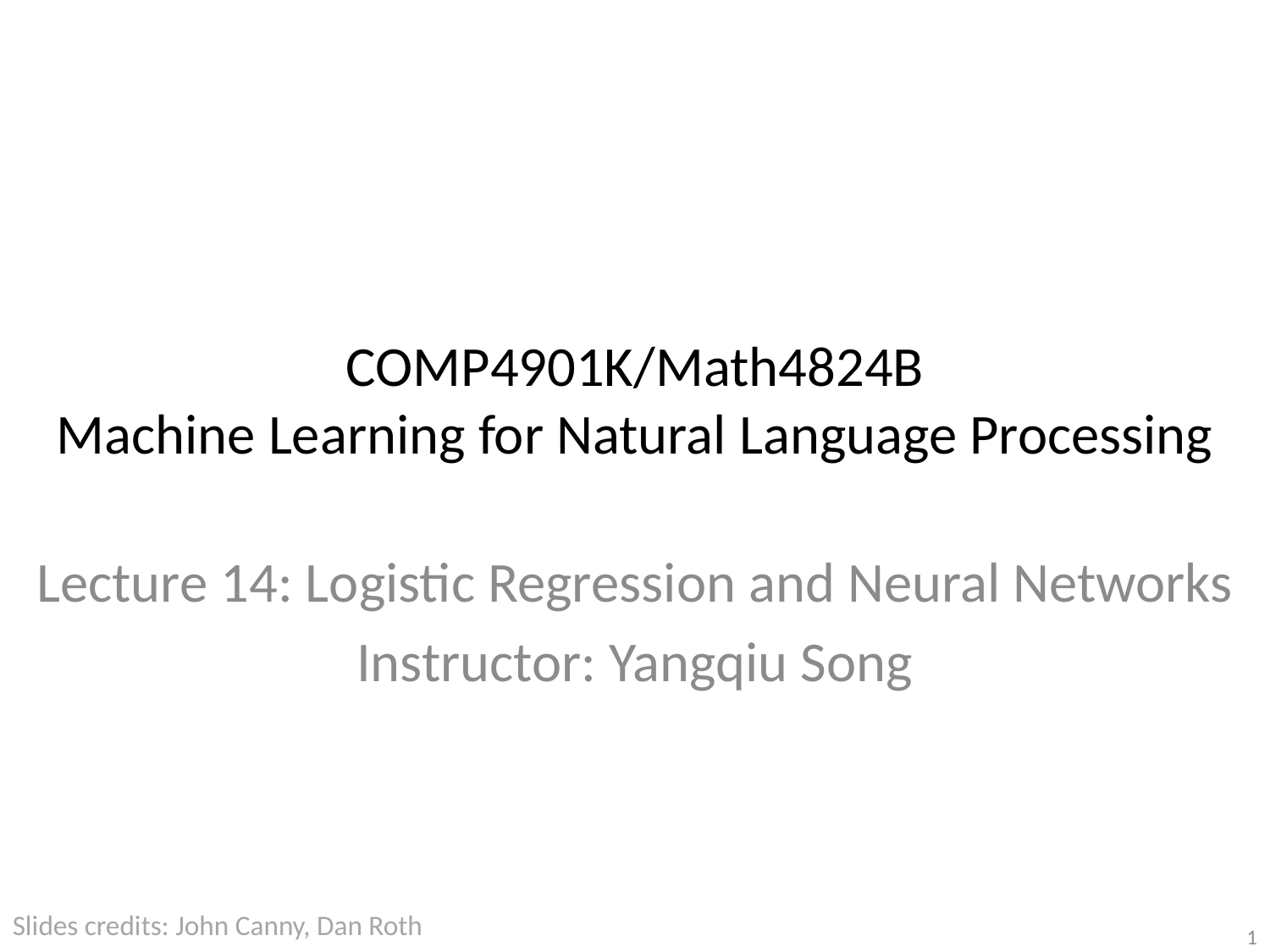

# COMP4901K/Math4824B Machine Learning for Natural Language Processing
Lecture 14: Logistic Regression and Neural Networks
Instructor: Yangqiu Song
Slides credits: John Canny, Dan Roth
1